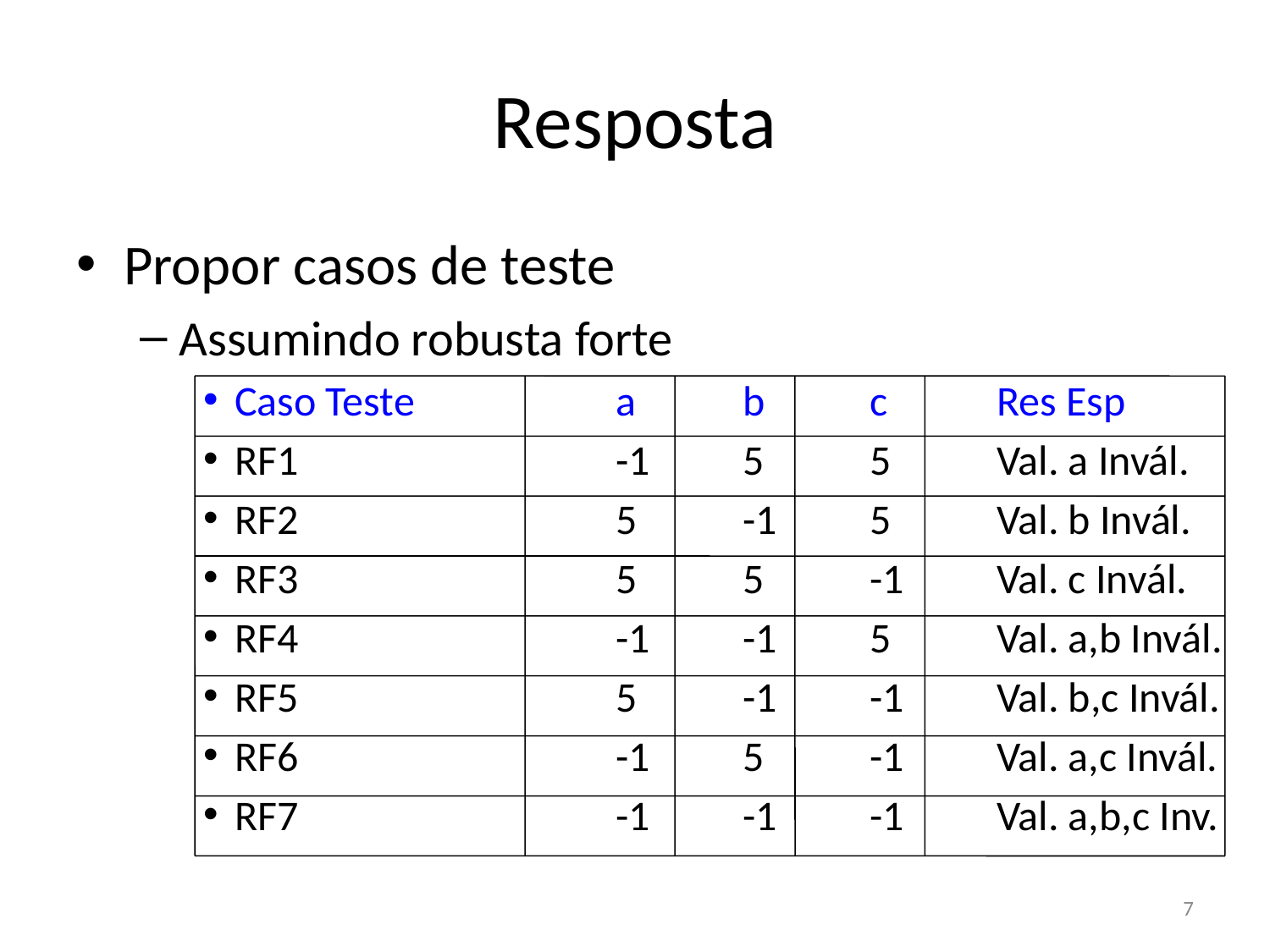

# Resposta
Propor casos de teste
Assumindo robusta forte
Caso Teste		a	b	c	Res Esp
RF1			-1	5	5	Val. a Invál.
RF2			5	-1	5	Val. b Invál.
RF3			5	5	-1	Val. c Invál.
RF4			-1	-1	5	Val. a,b Invál.
RF5			5	-1	-1	Val. b,c Invál.
RF6			-1	5	-1	Val. a,c Invál.
RF7			-1	-1	-1	Val. a,b,c Inv.

7